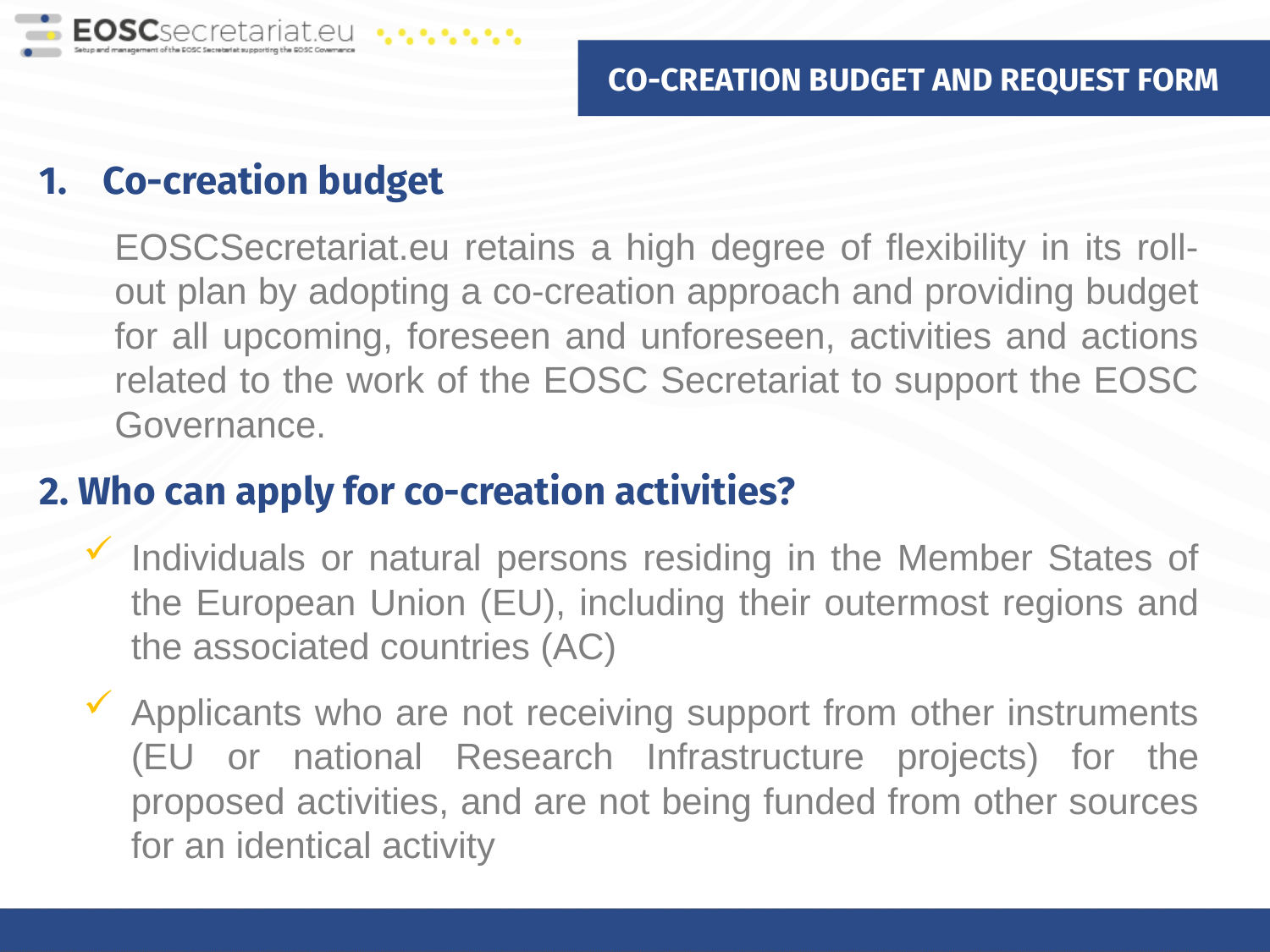

CO-CREATION BUDGET AND REQUEST FORM

Co-creation budget
EOSCSecretariat.eu retains a high degree of flexibility in its roll-out plan by adopting a co-creation approach and providing budget for all upcoming, foreseen and unforeseen, activities and actions related to the work of the EOSC Secretariat to support the EOSC Governance.
2. Who can apply for co-creation activities?
Individuals or natural persons residing in the Member States of the European Union (EU), including their outermost regions and the associated countries (AC)
Applicants who are not receiving support from other instruments (EU or national Research Infrastructure projects) for the proposed activities, and are not being funded from other sources for an identical activity